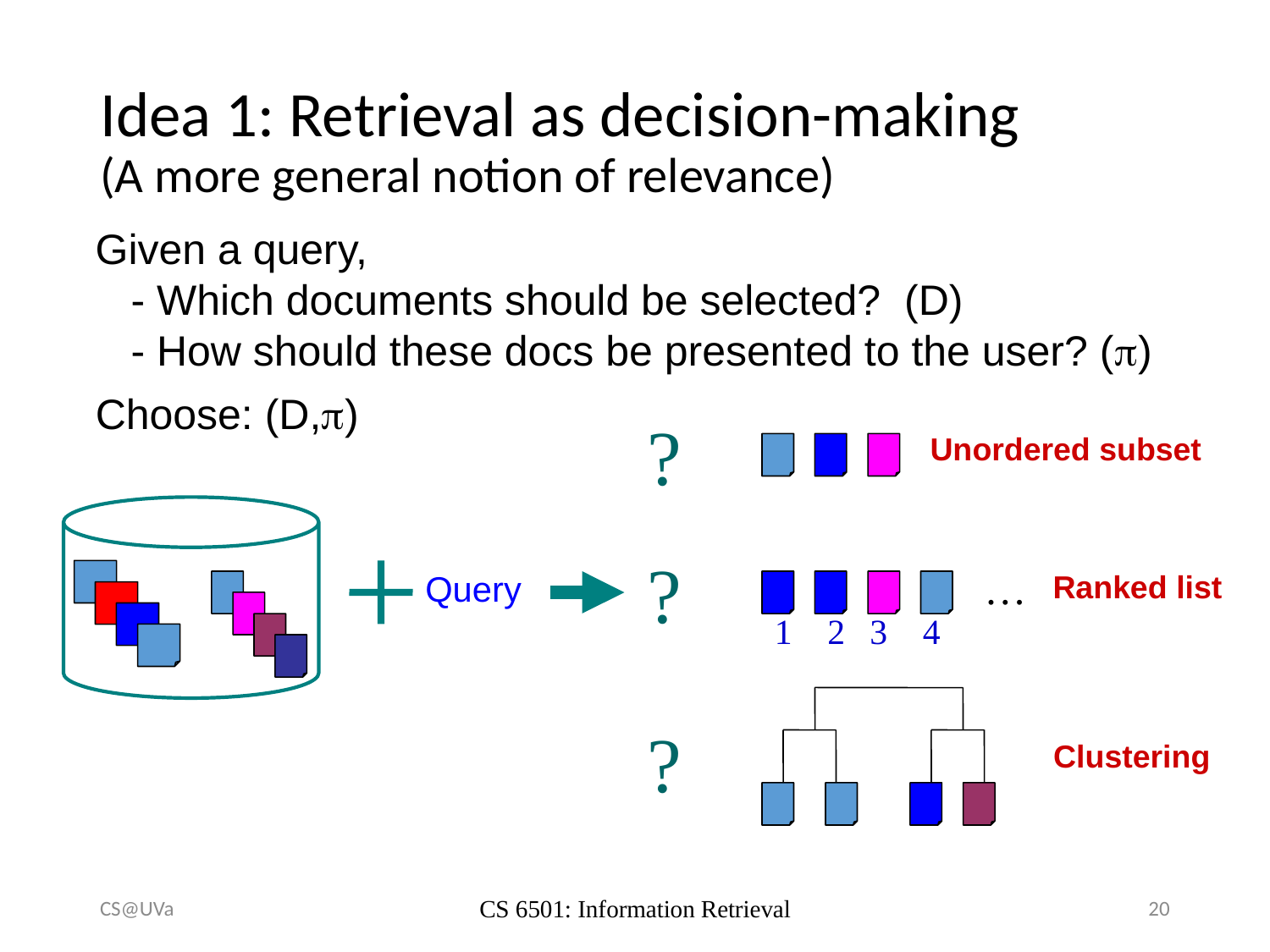

# Idea 1: Retrieval as decision-making (A more general notion of relevance)
Given a query,
   - Which documents should be selected?  (D)
   - How should these docs be presented to the user? (π)
Choose: (D,π)
?
Unordered subset

Query

?
…
Ranked list

1
2
3
4

?
Clustering

CS@UVa
CS 6501: Information Retrieval
20